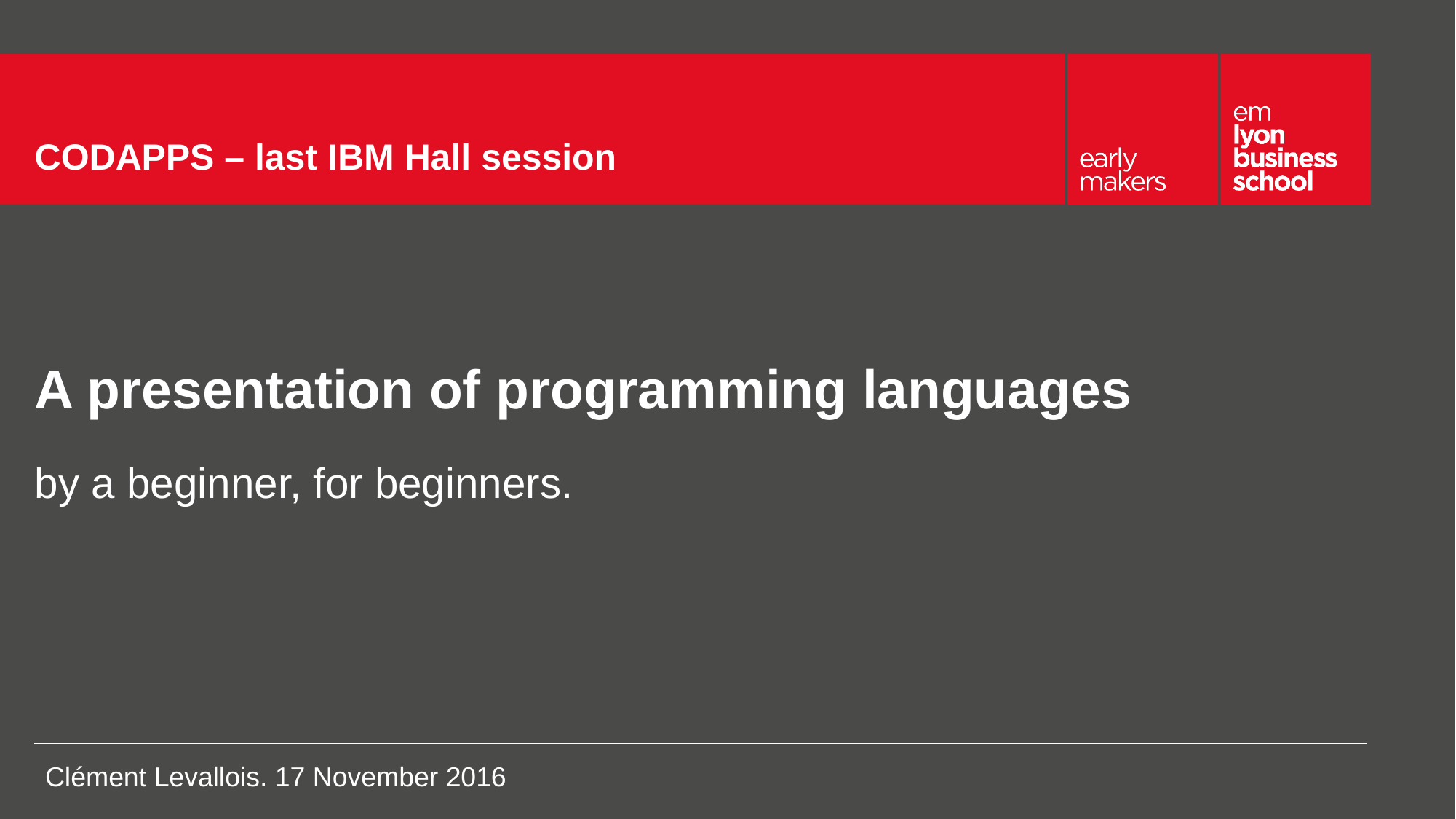

# CODAPPS – last IBM Hall session
A presentation of programming languages
by a beginner, for beginners.
 Clément Levallois. 17 November 2016